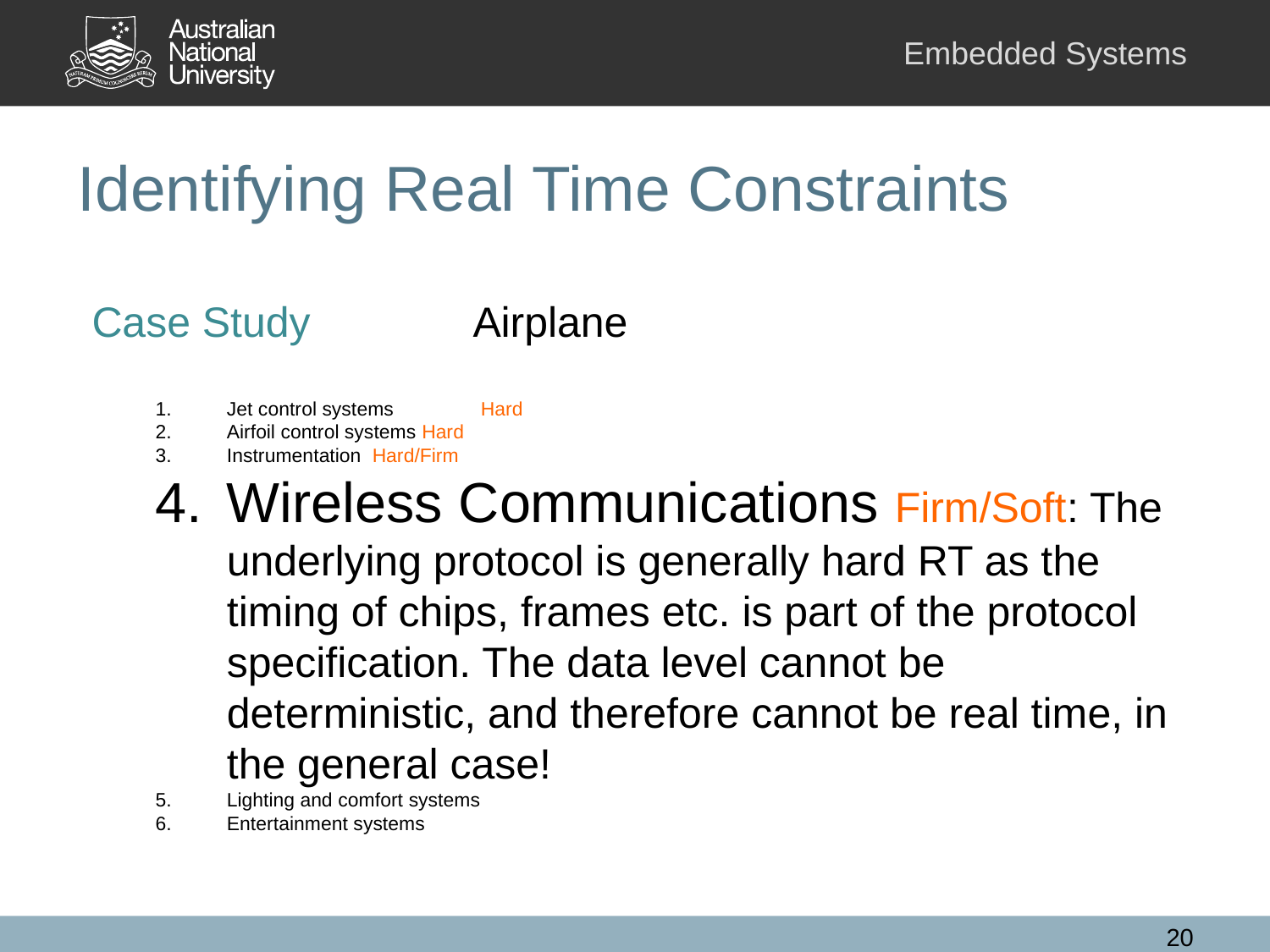

# Identifying Real Time Constraints
Case Study	 	Airplane

Jet control systems	Hard
Airfoil control systems Hard
Instrumentation  Hard/Firm
Wireless Communications Firm/Soft: The underlying protocol is generally hard RT as the timing of chips, frames etc. is part of the protocol specification. The data level cannot be deterministic, and therefore cannot be real time, in the general case!
Lighting and comfort systems
Entertainment systems
20